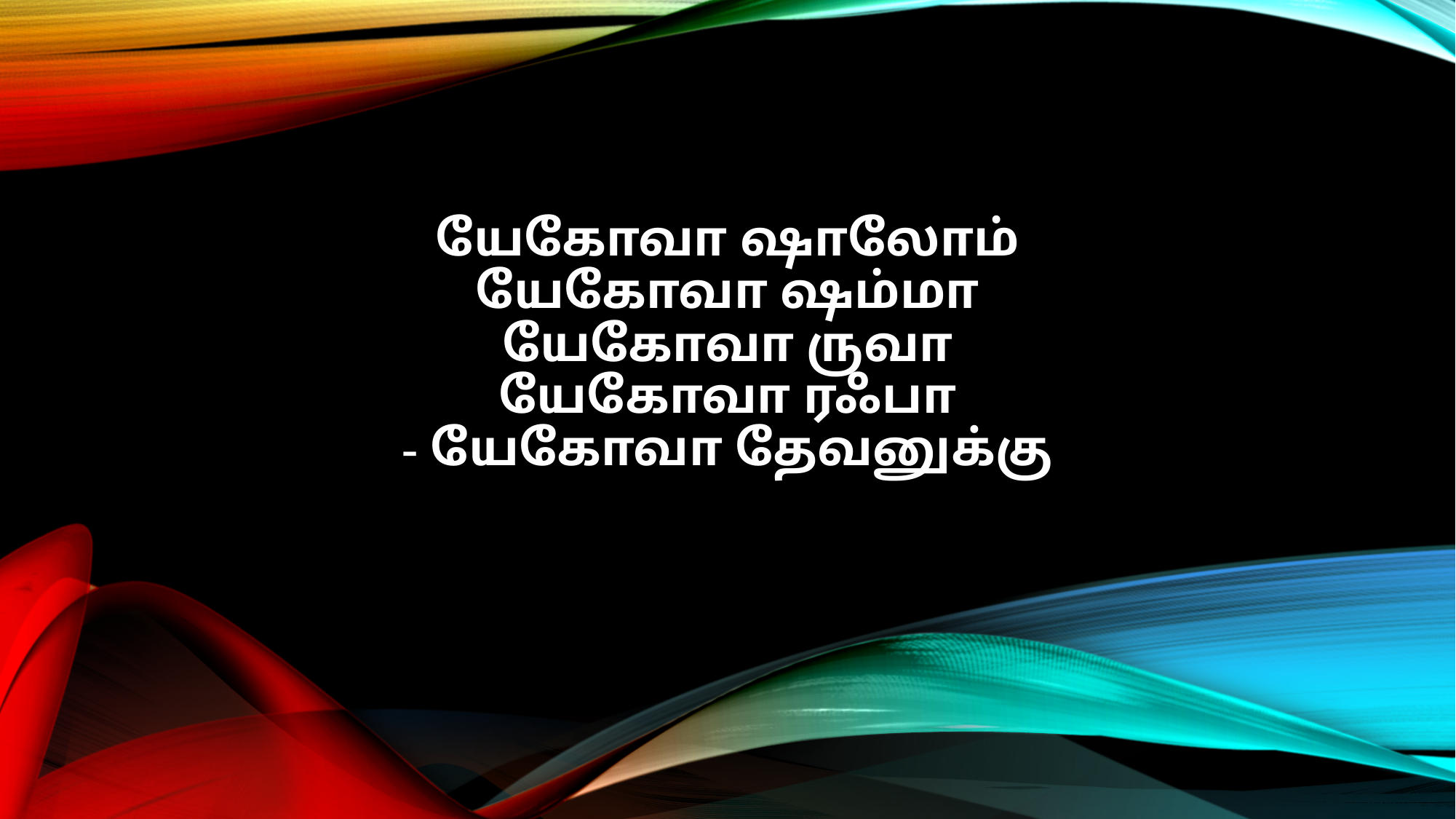

யேகோவா ஷாலோம்
யேகோவா ஷம்மா
யேகோவா ருவா
யேகோவா ரஃபா
- யேகோவா தேவனுக்கு